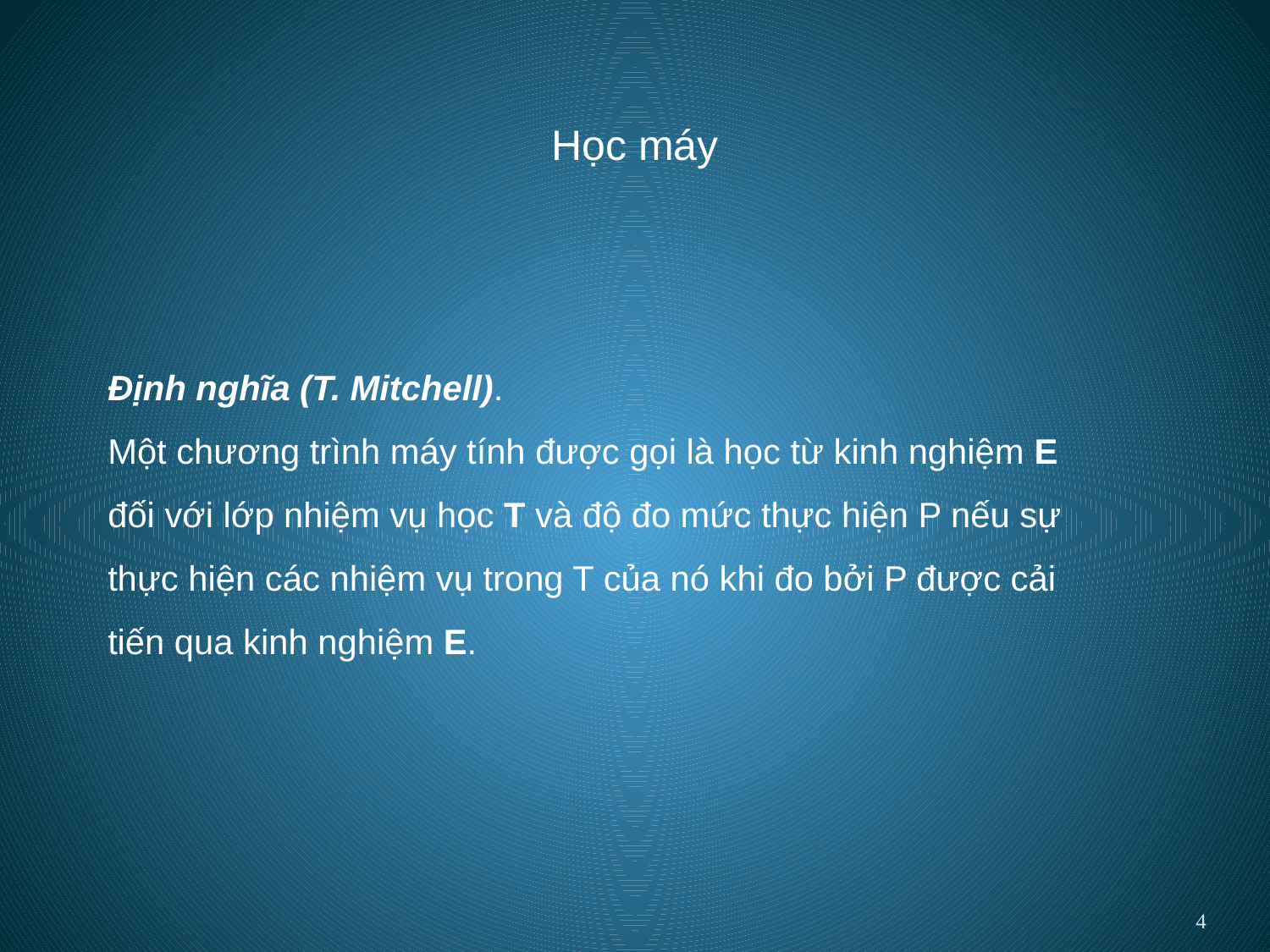

Học máy

Định nghĩa (T. Mitchell).
Một chương trình máy tính được gọi là học từ kinh nghiệm E đối với lớp nhiệm vụ học T và độ đo mức thực hiện P nếu sự thực hiện các nhiệm vụ trong T của nó khi đo bởi P được cải tiến qua kinh nghiệm E.
4